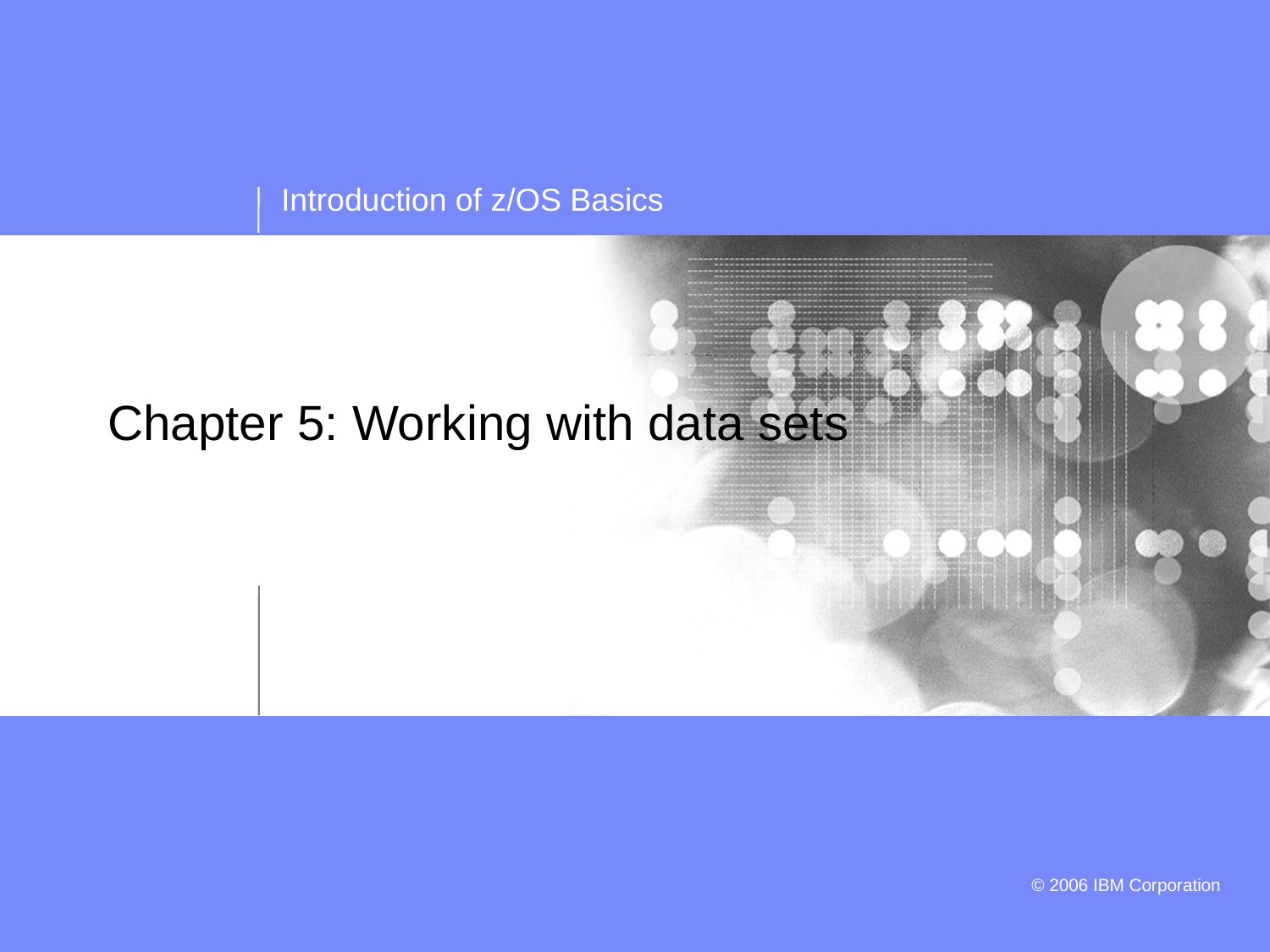

# Chapter 5: Working with data sets